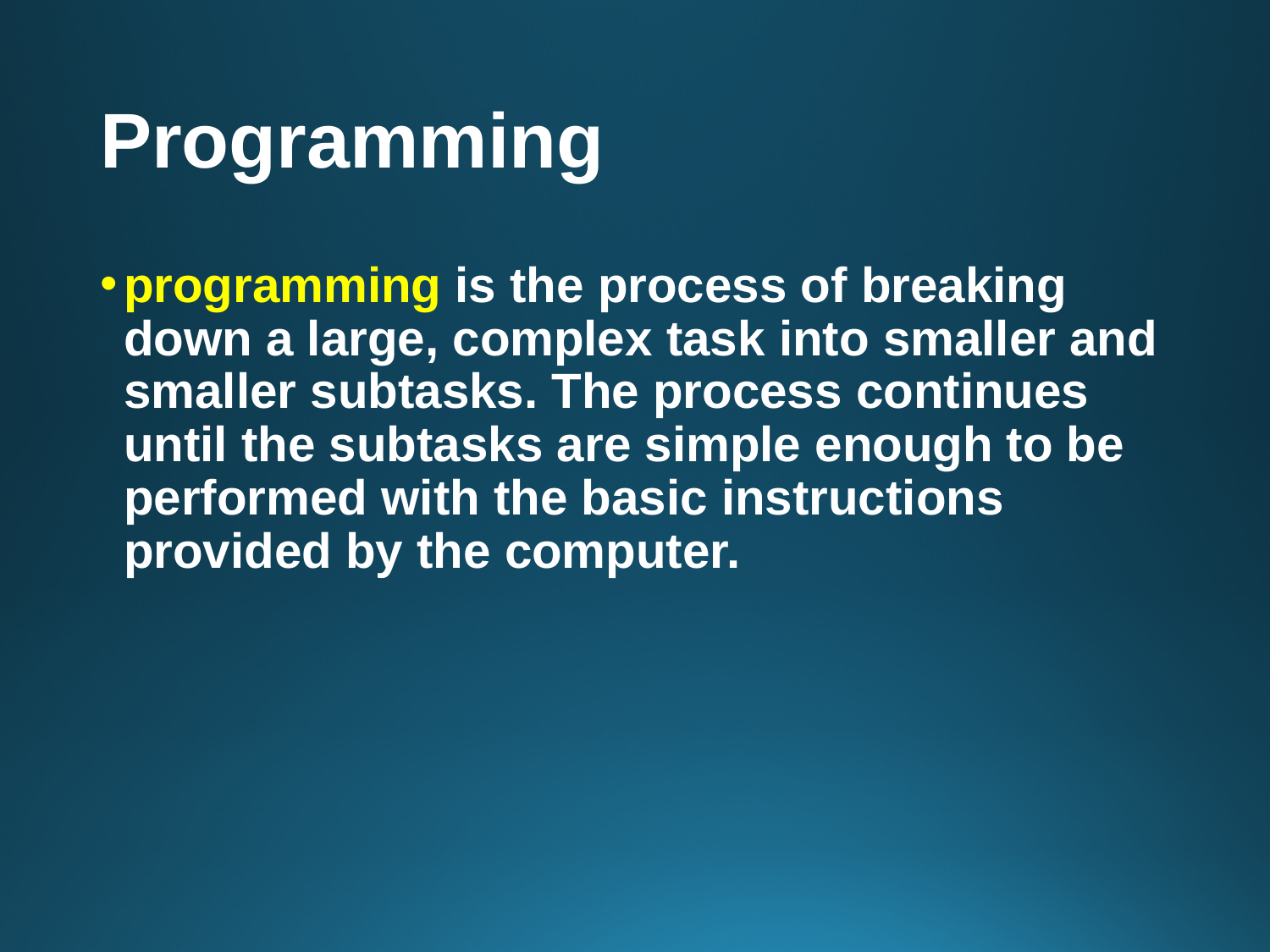

# Programming
programming is the process of breaking down a large, complex task into smaller and smaller subtasks. The process continues until the subtasks are simple enough to be performed with the basic instructions provided by the computer.